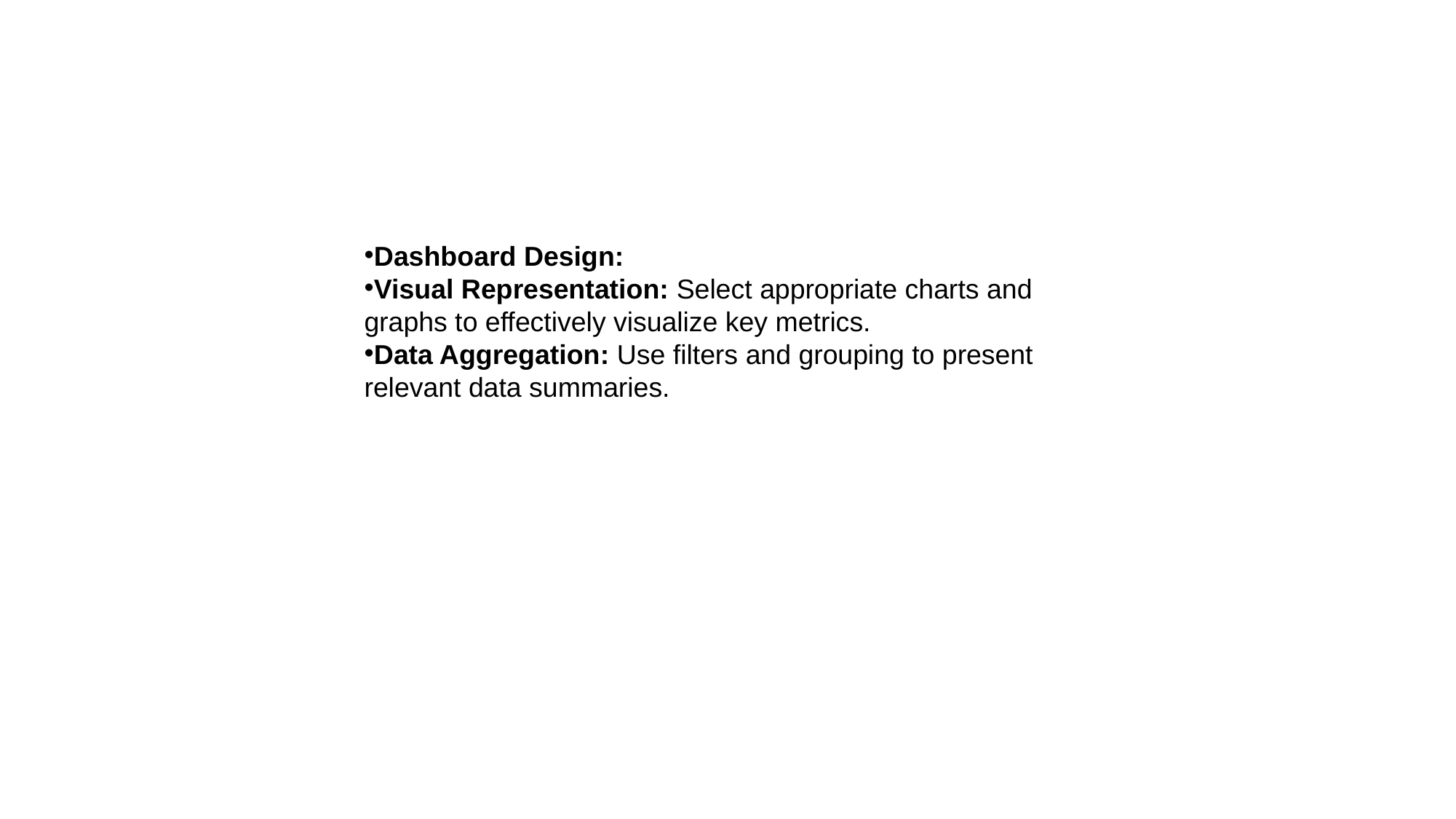

Dashboard Design:
Visual Representation: Select appropriate charts and graphs to effectively visualize key metrics.
Data Aggregation: Use filters and grouping to present relevant data summaries.